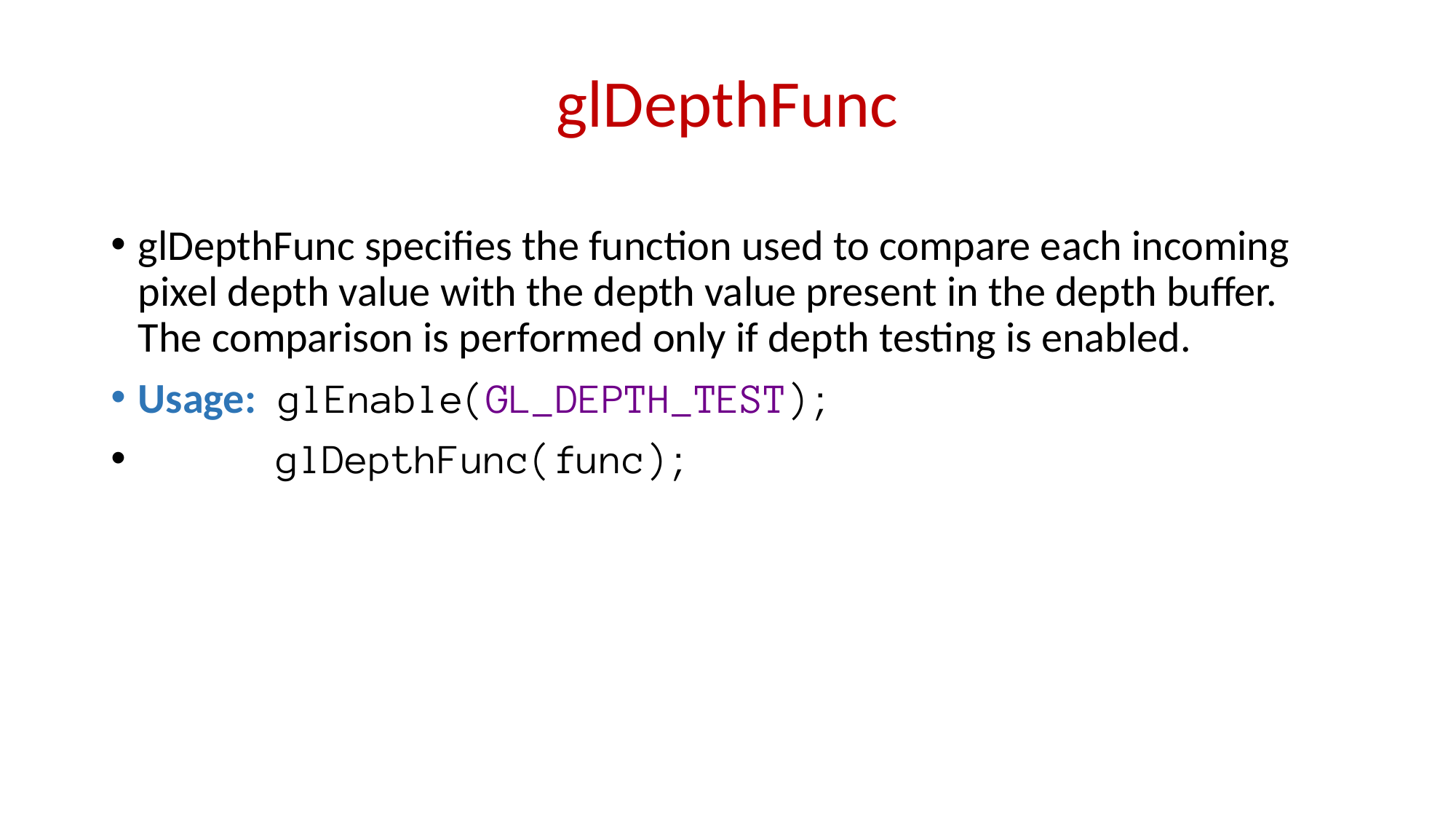

# glDepthFunc
glDepthFunc specifies the function used to compare each incoming pixel depth value with the depth value present in the depth buffer. The comparison is performed only if depth testing is enabled.
Usage: glEnable(GL_DEPTH_TEST);
      glDepthFunc(func);